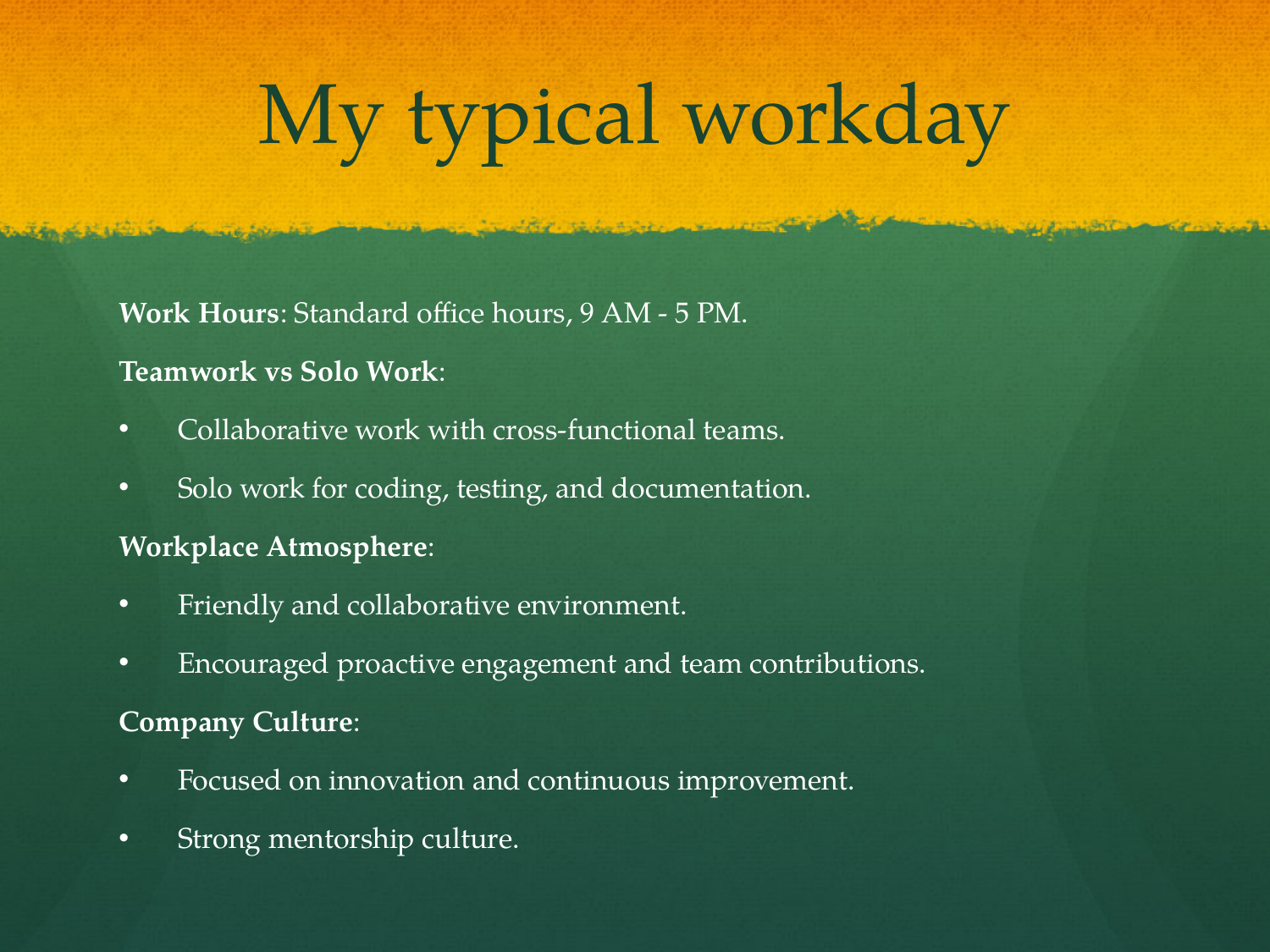

# My typical workday
Work Hours: Standard office hours, 9 AM - 5 PM.
Teamwork vs Solo Work:
Collaborative work with cross-functional teams.
Solo work for coding, testing, and documentation.
Workplace Atmosphere:
Friendly and collaborative environment.
Encouraged proactive engagement and team contributions.
Company Culture:
Focused on innovation and continuous improvement.
Strong mentorship culture.